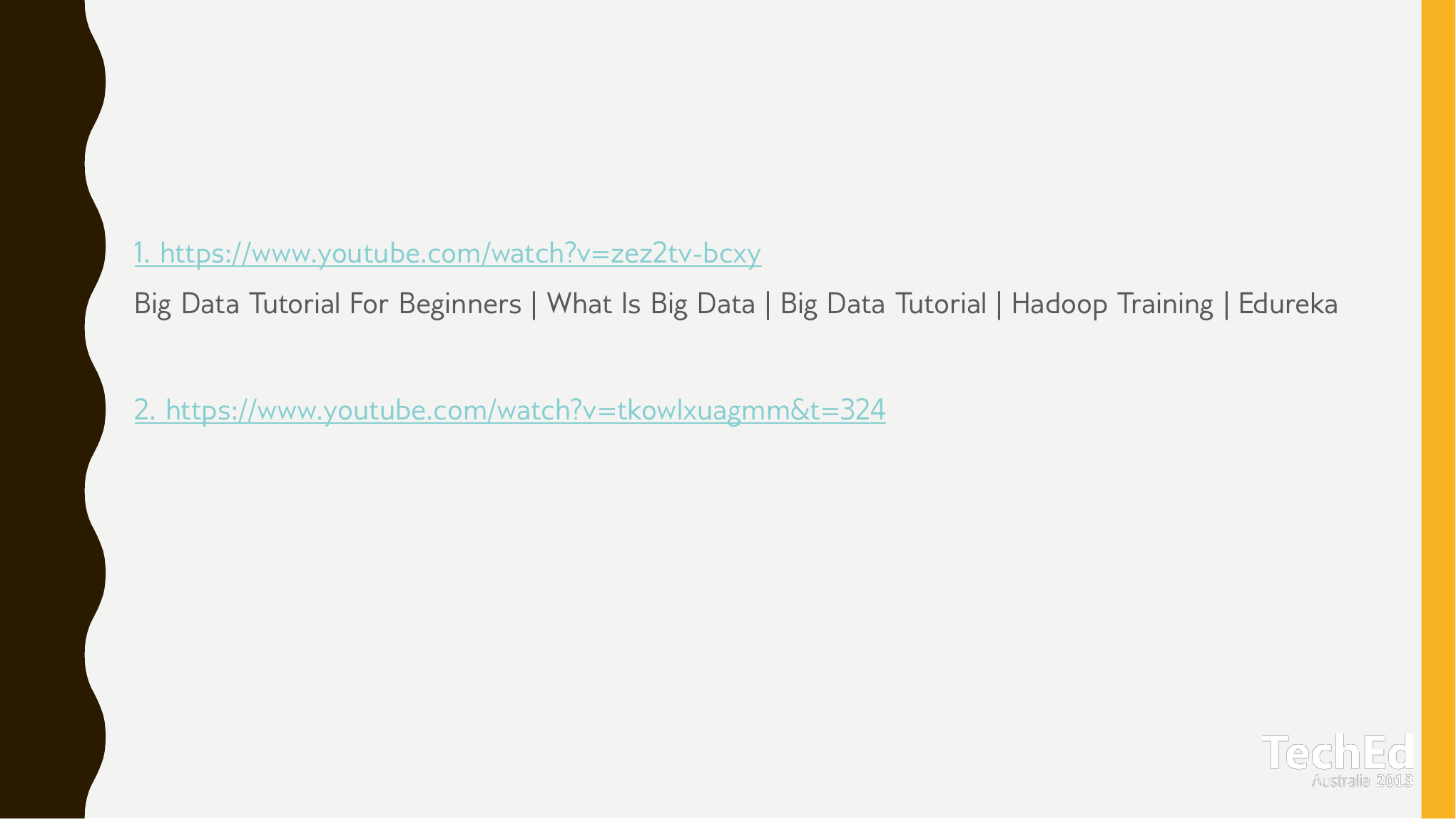

#
1. https://www.youtube.com/watch?v=zez2tv-bcxy
Big Data Tutorial For Beginners | What Is Big Data | Big Data Tutorial | Hadoop Training | Edureka

2. https://www.youtube.com/watch?v=tkowlxuagmm&t=324